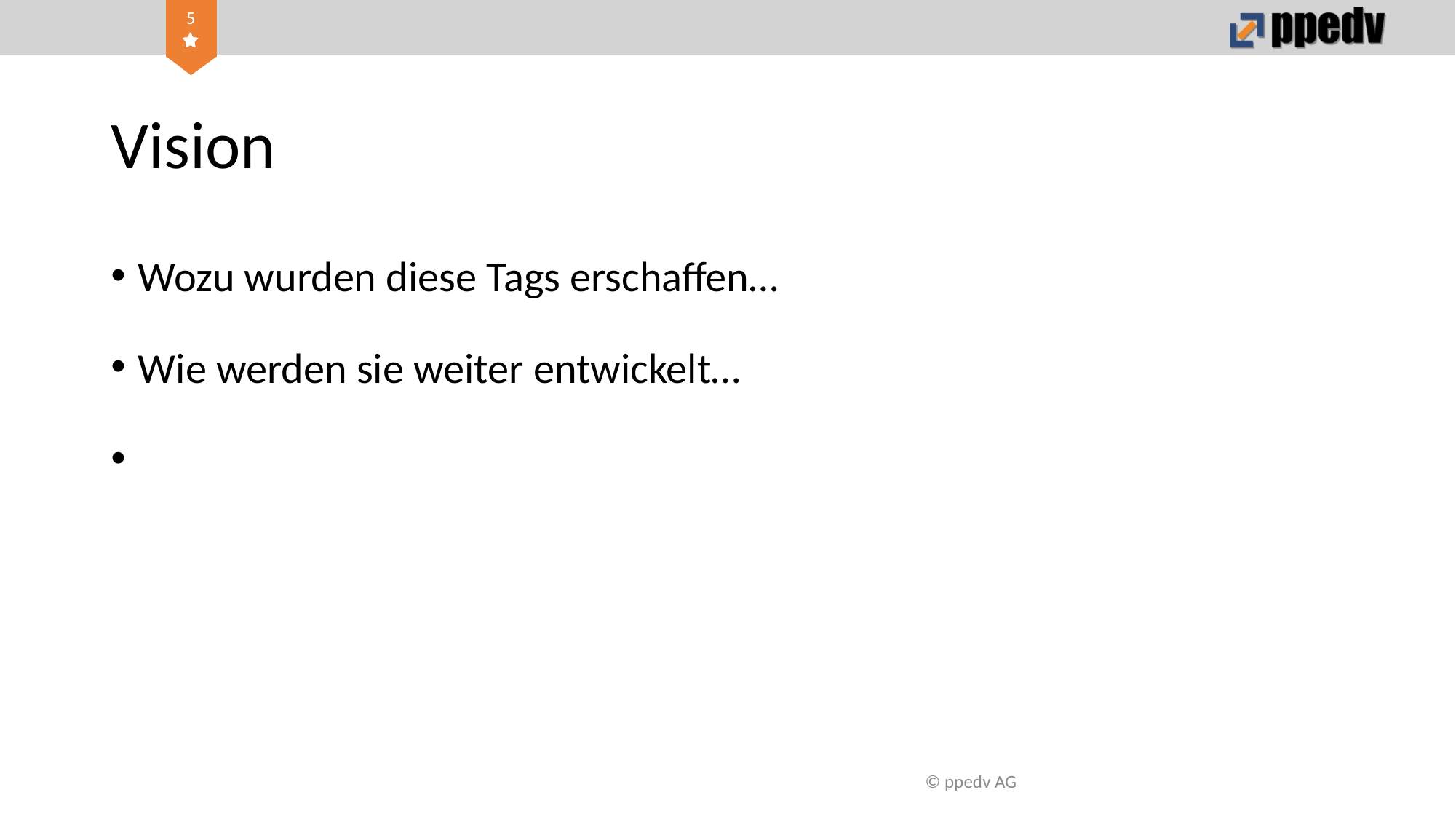

# Vision
Wozu wurden diese Tags erschaffen…
Wie werden sie weiter entwickelt…

© ppedv AG